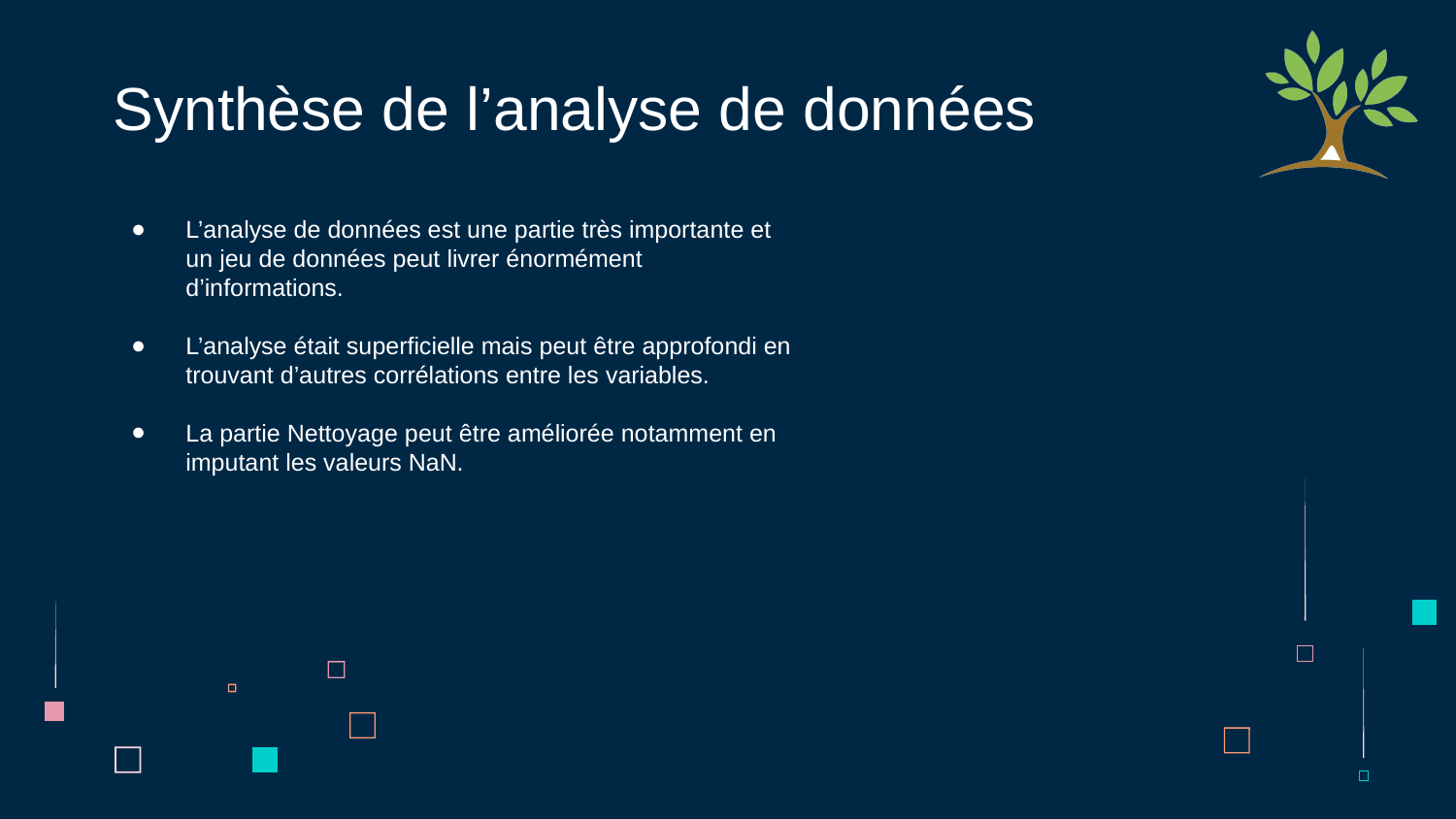

# Synthèse de l’analyse de données
L’analyse de données est une partie très importante et un jeu de données peut livrer énormément d’informations.

L’analyse était superficielle mais peut être approfondi en trouvant d’autres corrélations entre les variables.

La partie Nettoyage peut être améliorée notamment en imputant les valeurs NaN.